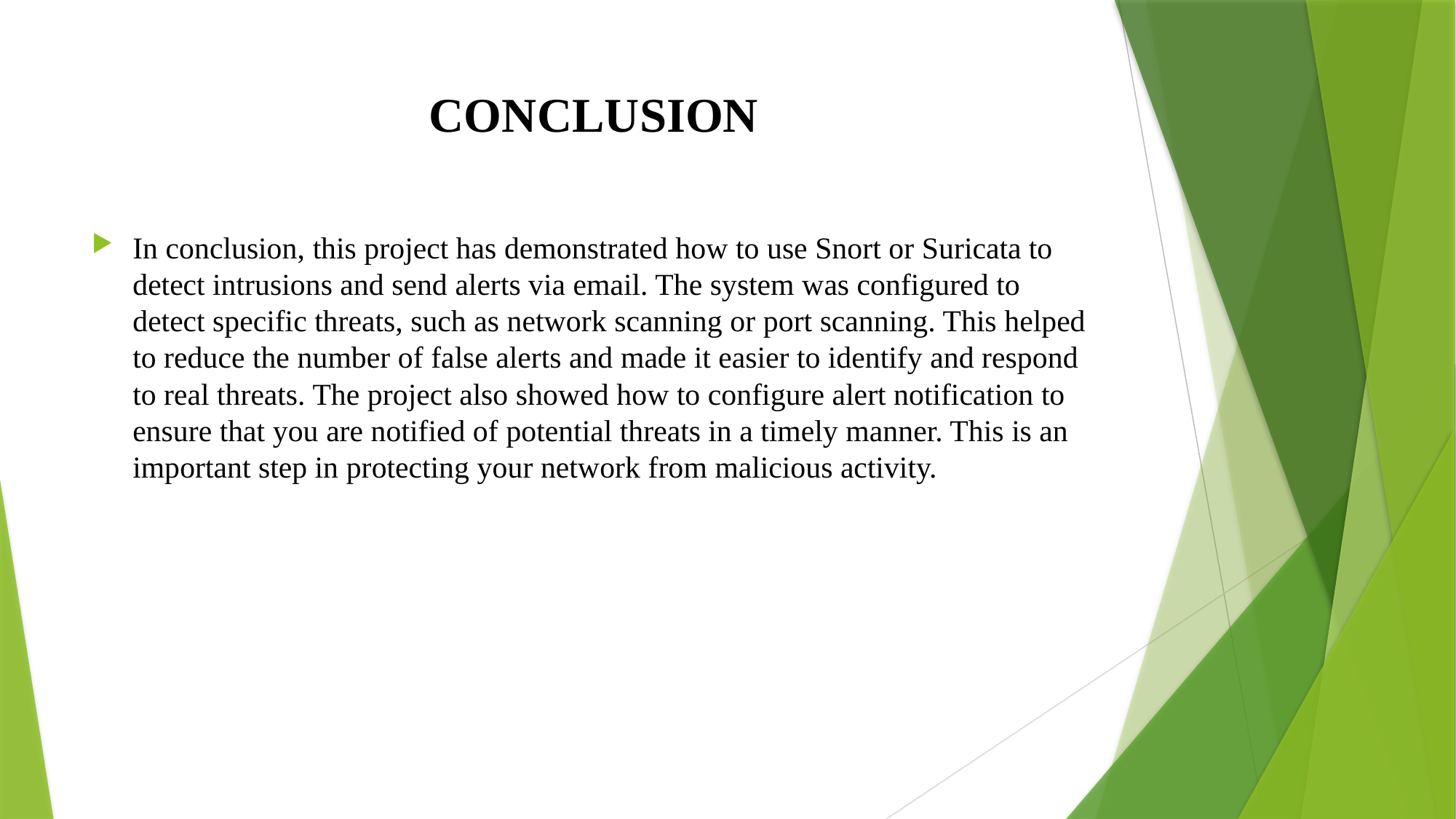

# CONCLUSION
In conclusion, this project has demonstrated how to use Snort or Suricata to detect intrusions and send alerts via email. The system was configured to detect specific threats, such as network scanning or port scanning. This helped to reduce the number of false alerts and made it easier to identify and respond to real threats. The project also showed how to configure alert notification to ensure that you are notified of potential threats in a timely manner. This is an important step in protecting your network from malicious activity.